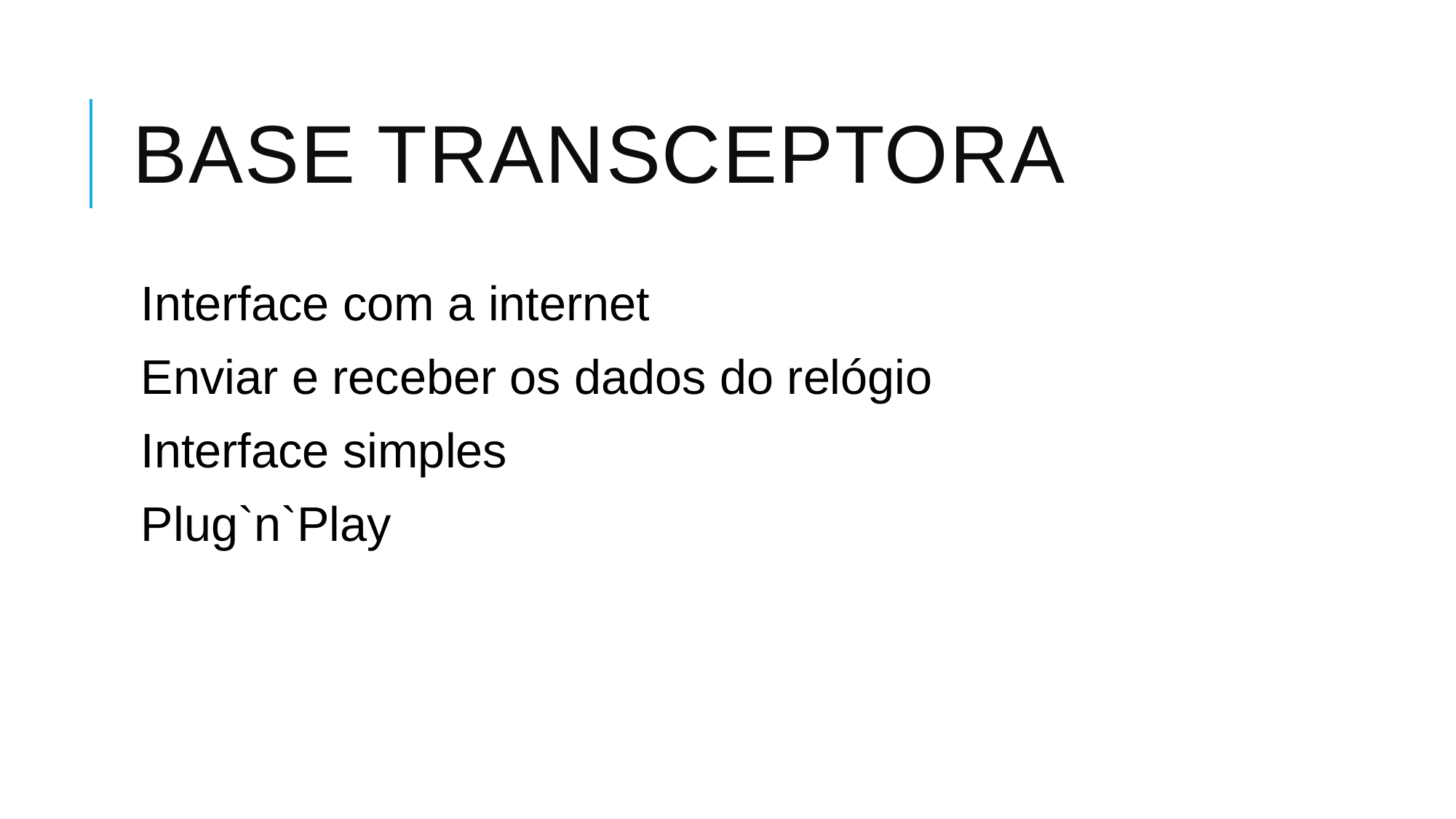

# Base transceptora
Interface com a internet
Enviar e receber os dados do relógio
Interface simples
Plug`n`Play